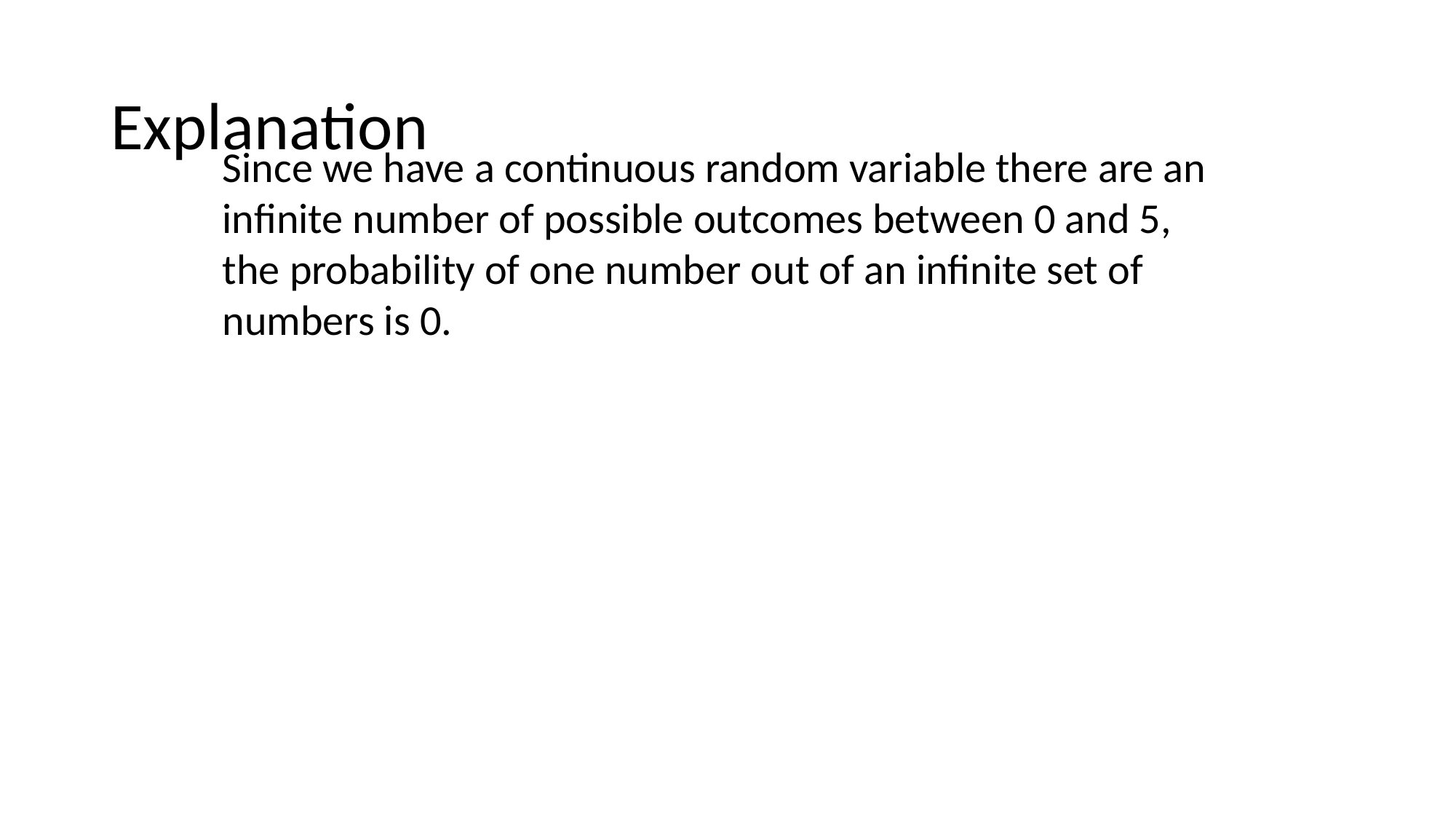

Explanation
Since we have a continuous random variable there are an infinite number of possible outcomes between 0 and 5, the probability of one number out of an infinite set of numbers is 0.